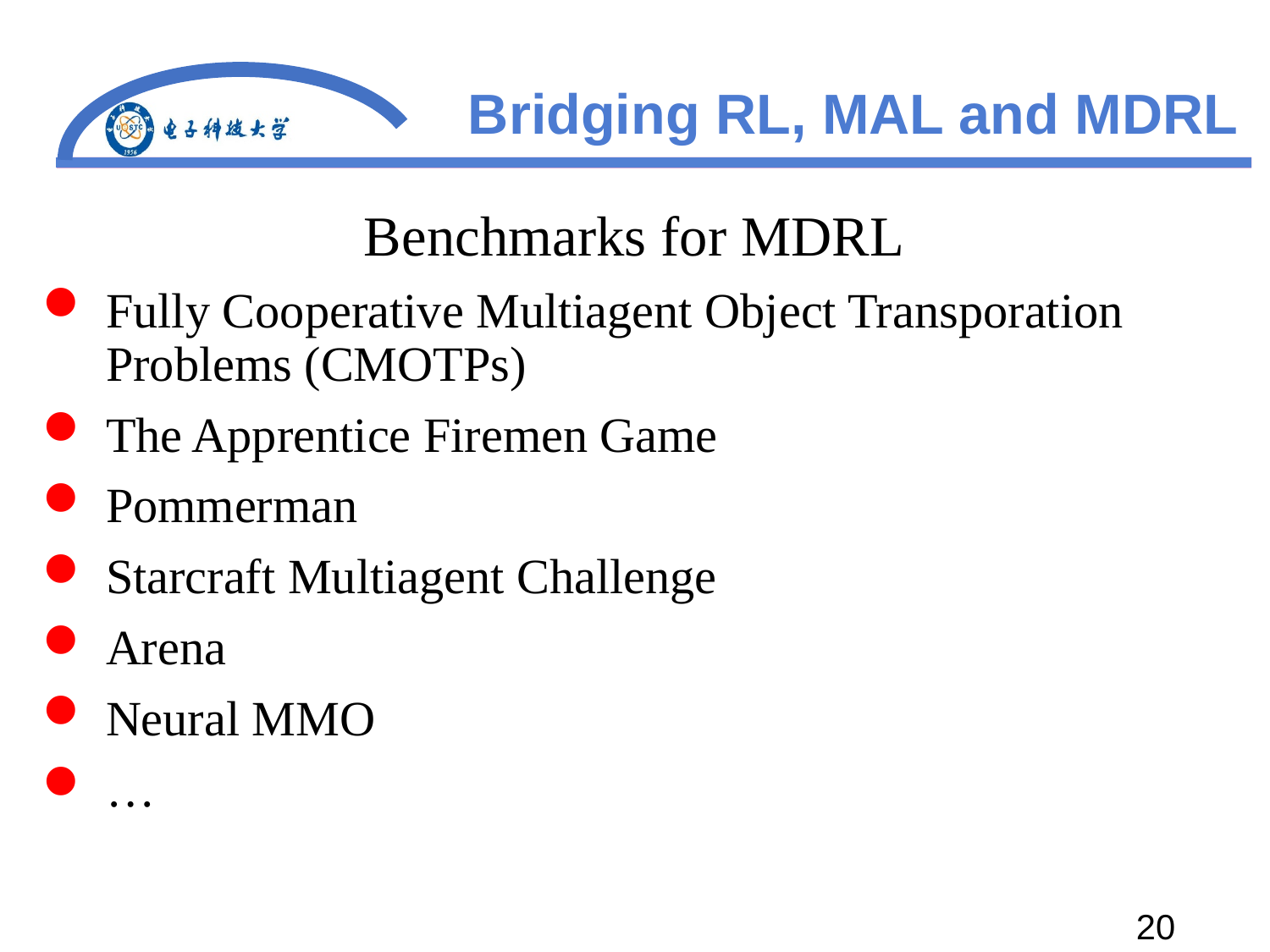

# Bridging RL, MAL and MDRL
Benchmarks for MDRL

Fully Cooperative Multiagent Object Transporation Problems (CMOTPs)
The Apprentice Firemen Game
Pommerman
Starcraft Multiagent Challenge
Arena
Neural MMO
…